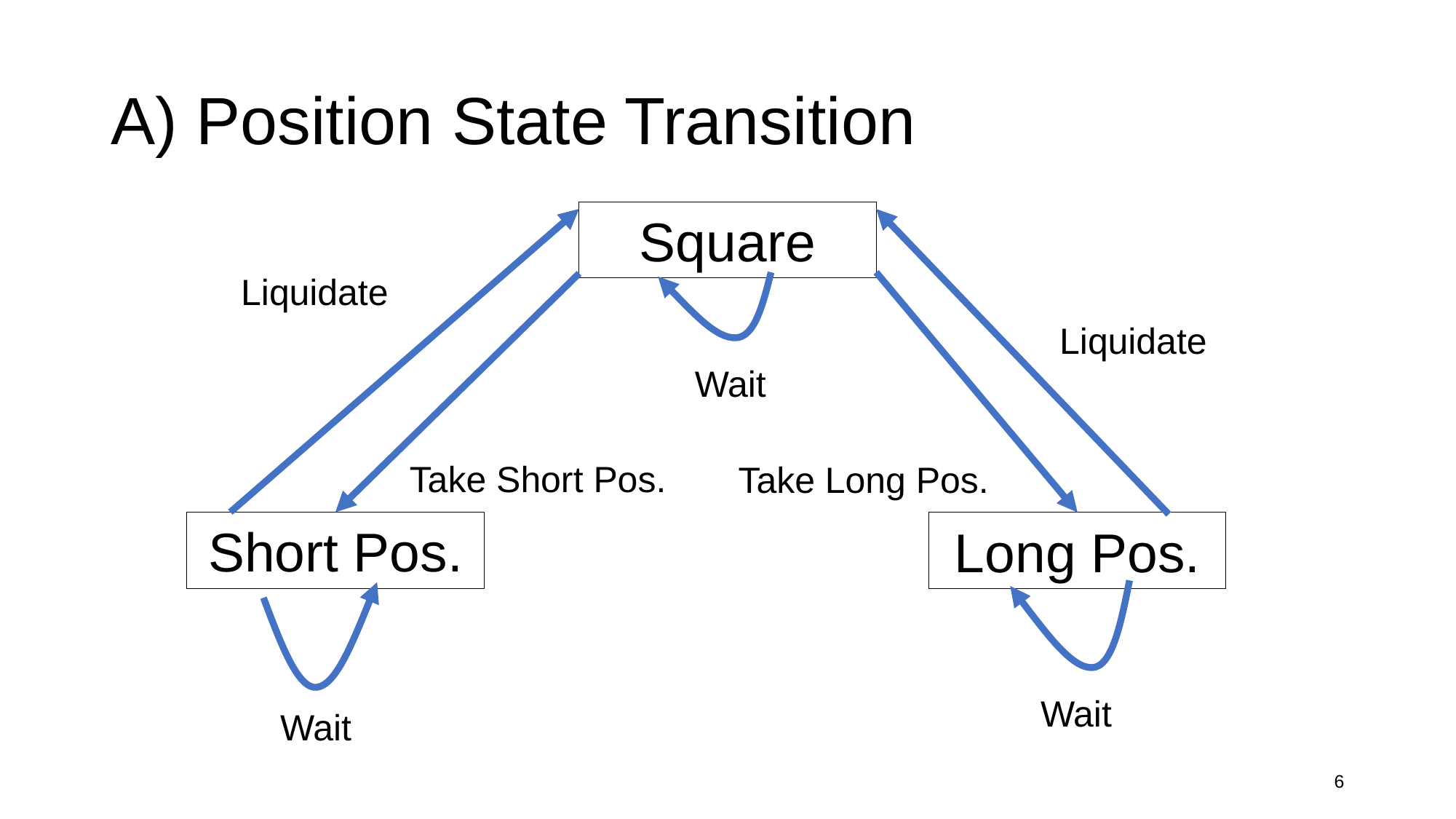

# A) Position State Transition
Square
Liquidate

Liquidate
Wait
Take Short Pos.
Take Long Pos.
Short Pos.
Long Pos.

Wait
Wait
6